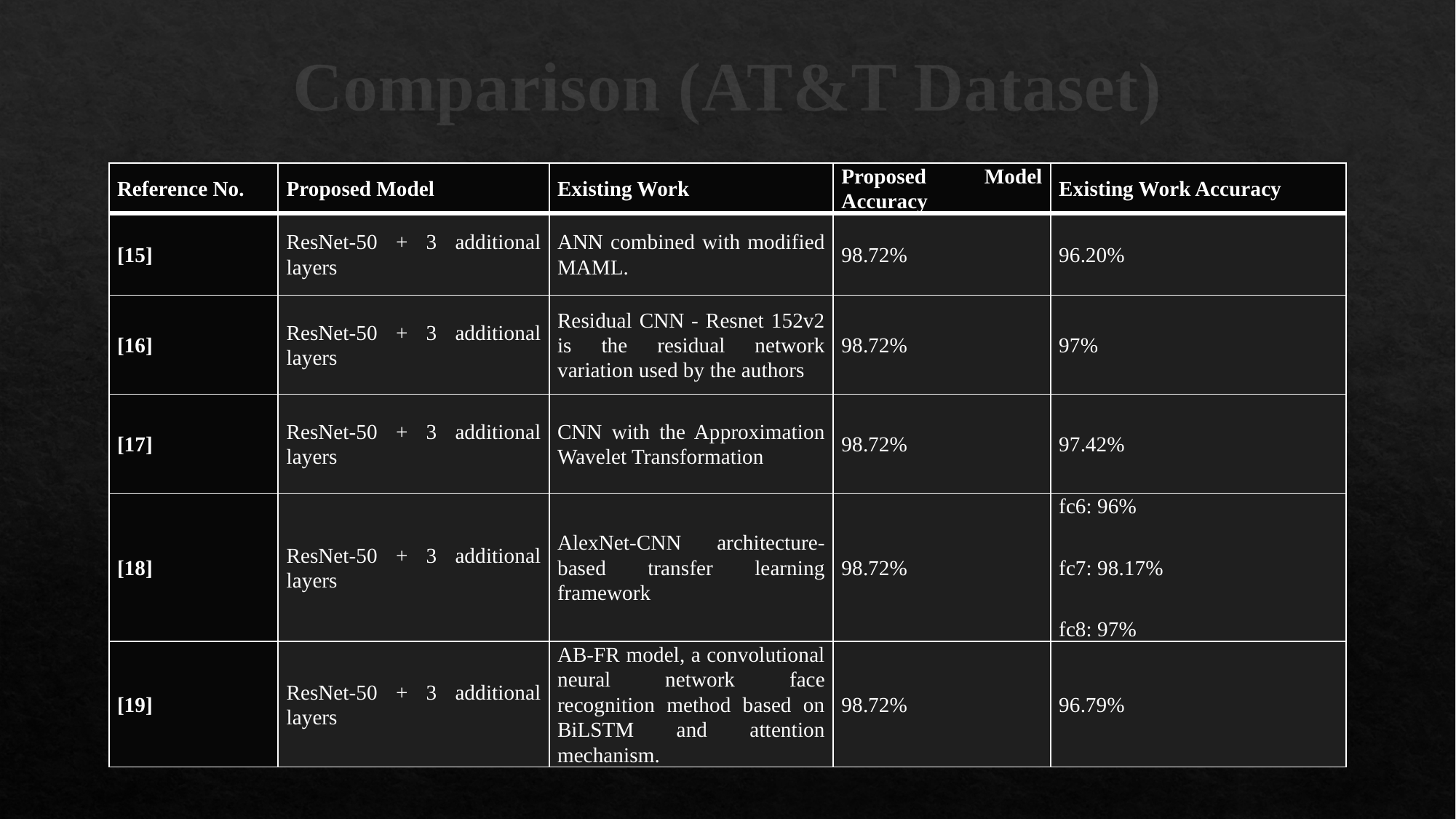

# Comparison (AT&T Dataset)
| Reference No. | Proposed Model | Existing Work | Proposed Model Accuracy | Existing Work Accuracy |
| --- | --- | --- | --- | --- |
| [15] | ResNet-50 + 3 additional layers | ANN combined with modified MAML. | 98.72% | 96.20% |
| [16] | ResNet-50 + 3 additional layers | Residual CNN - Resnet 152v2 is the residual network variation used by the authors | 98.72% | 97% |
| [17] | ResNet-50 + 3 additional layers | CNN with the Approximation Wavelet Transformation | 98.72% | 97.42% |
| [18] | ResNet-50 + 3 additional layers | AlexNet-CNN architecture-based transfer learning framework | 98.72% | fc6: 96% fc7: 98.17% fc8: 97% |
| [19] | ResNet-50 + 3 additional layers | AB-FR model, a convolutional neural network face recognition method based on BiLSTM and attention mechanism. | 98.72% | 96.79% |